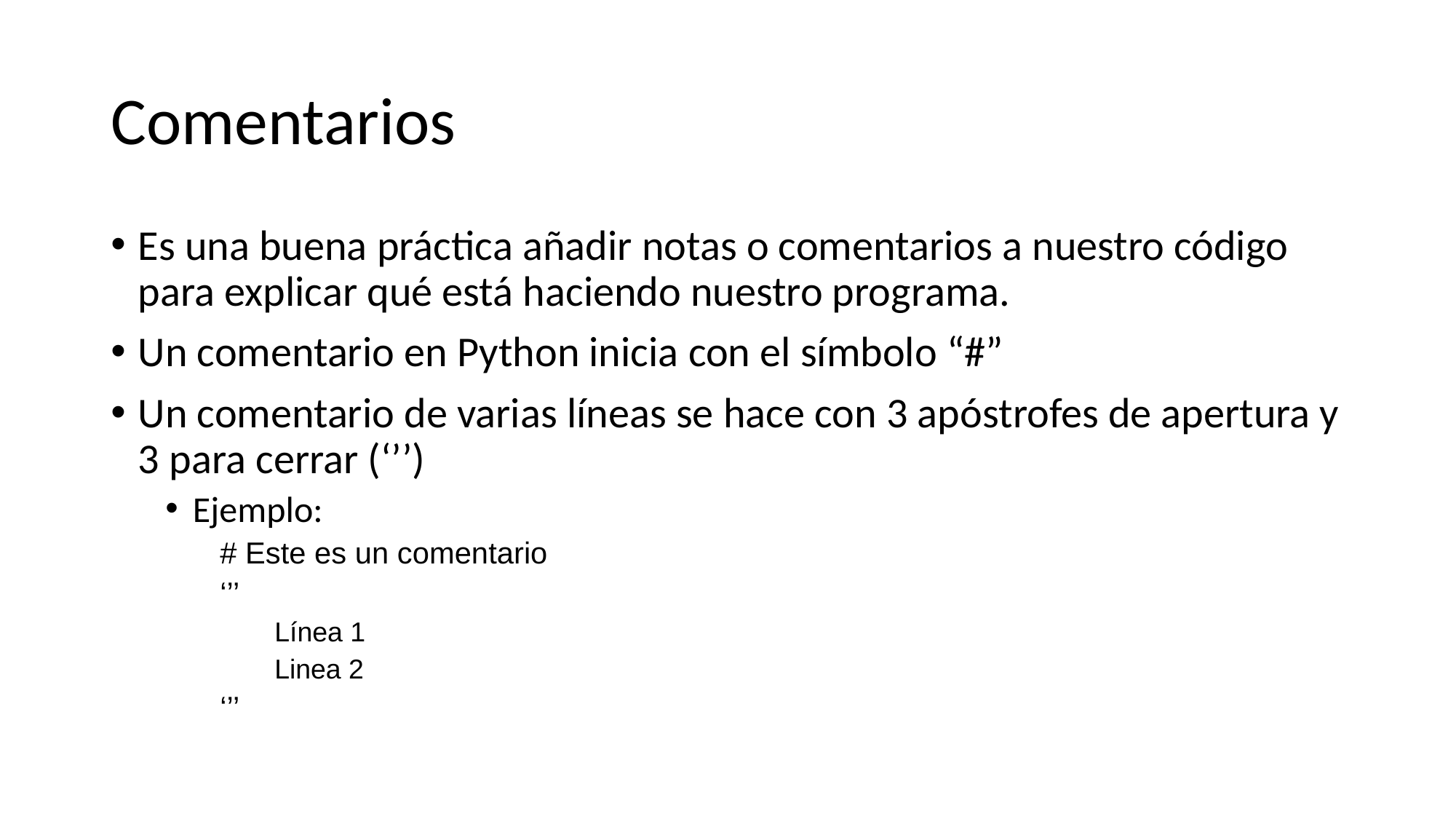

# Comentarios
Es una buena práctica añadir notas o comentarios a nuestro código para explicar qué está haciendo nuestro programa.
Un comentario en Python inicia con el símbolo “#”
Un comentario de varias líneas se hace con 3 apóstrofes de apertura y 3 para cerrar (‘’’)
Ejemplo:
# Este es un comentario
‘’’
Línea 1
Linea 2
‘’’